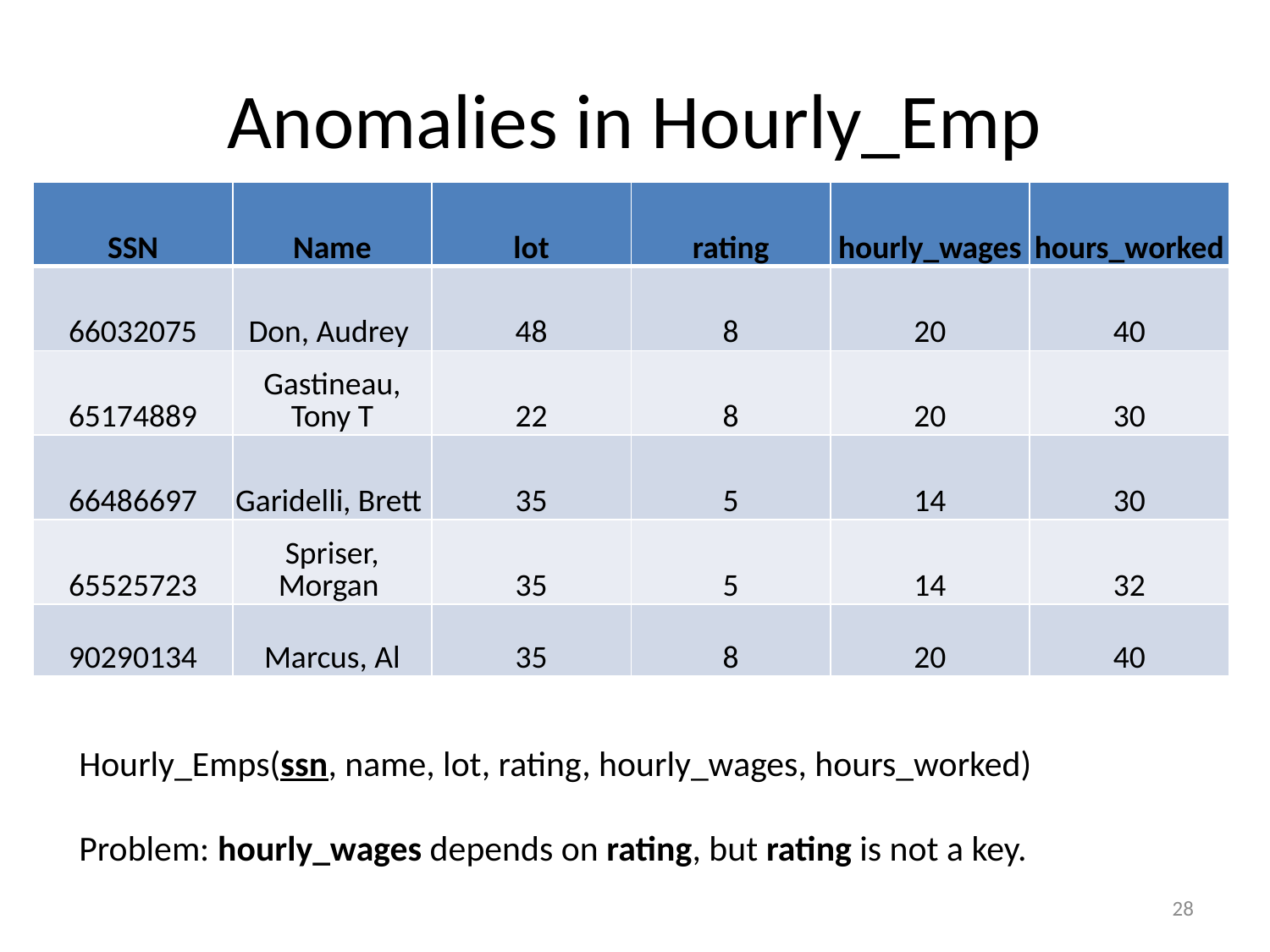

# Anomalies in Hourly_Emp
| SSN | Name | lot | rating | hourly\_wages | hours\_worked |
| --- | --- | --- | --- | --- | --- |
| 66032075 | Don, Audrey | 48 | 8 | 20 | 40 |
| 65174889 | Gastineau, Tony T | 22 | 8 | 20 | 30 |
| 66486697 | Garidelli, Brett | 35 | 5 | 14 | 30 |
| 65525723 | Spriser, Morgan | 35 | 5 | 14 | 32 |
| 90290134 | Marcus, Al | 35 | 8 | 20 | 40 |
Hourly_Emps(ssn, name, lot, rating, hourly_wages, hours_worked)

Problem: hourly_wages depends on rating, but rating is not a key.
28